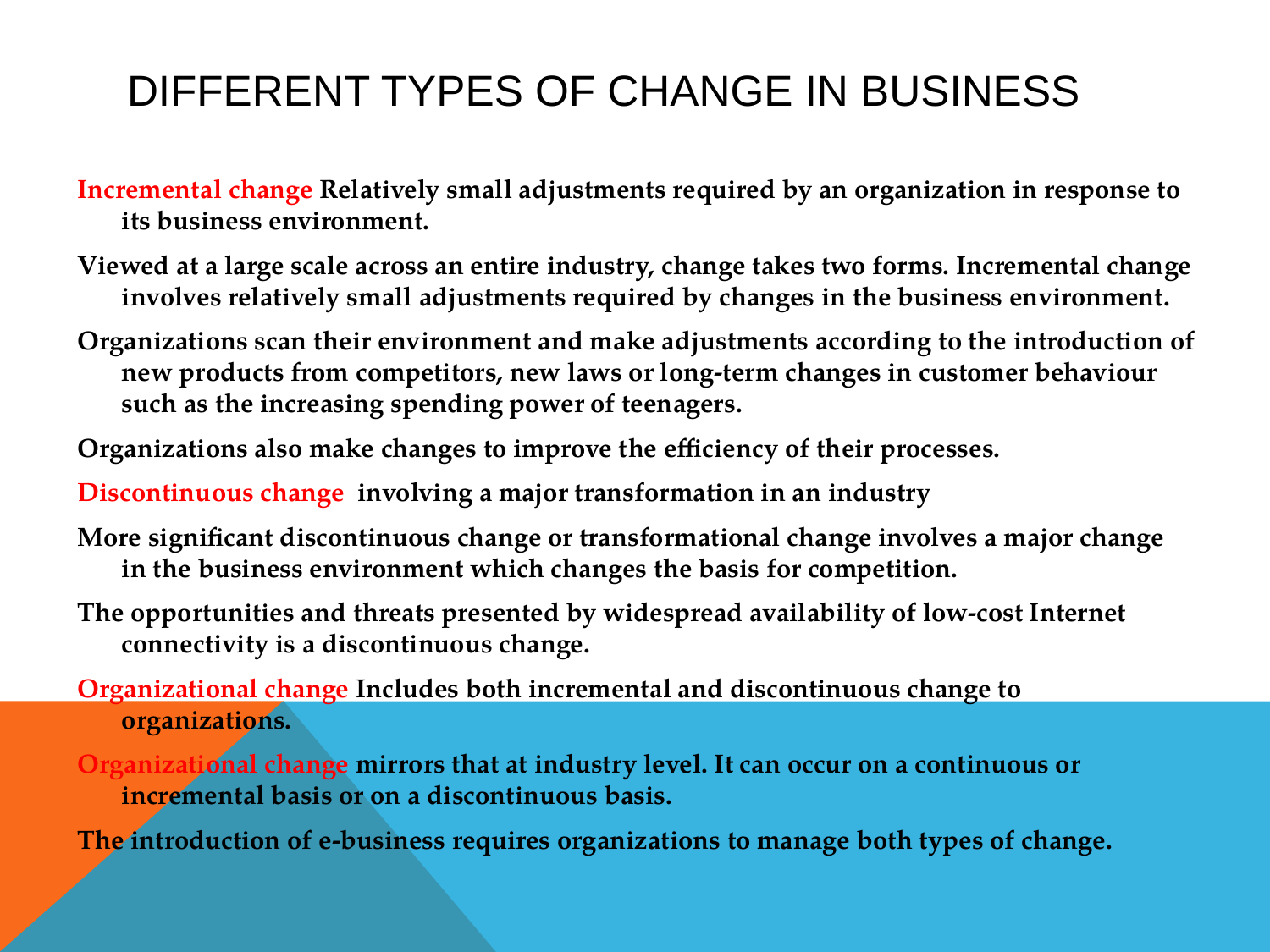

# Different types of change in business
Incremental change Relatively small adjustments required by an organization in response to its business environment.
Viewed at a large scale across an entire industry, change takes two forms. Incremental change involves relatively small adjustments required by changes in the business environment.
Organizations scan their environment and make adjustments according to the introduction of new products from competitors, new laws or long-term changes in customer behaviour such as the increasing spending power of teenagers.
Organizations also make changes to improve the efficiency of their processes.
Discontinuous change  involving a major transformation in an industry
More significant discontinuous change or transformational change involves a major change in the business environment which changes the basis for competition.
The opportunities and threats presented by widespread availability of low-cost Internet connectivity is a discontinuous change.
Organizational change Includes both incremental and discontinuous change to organizations.
Organizational change mirrors that at industry level. It can occur on a continuous or incremental basis or on a discontinuous basis.
The introduction of e-business requires organizations to manage both types of change.